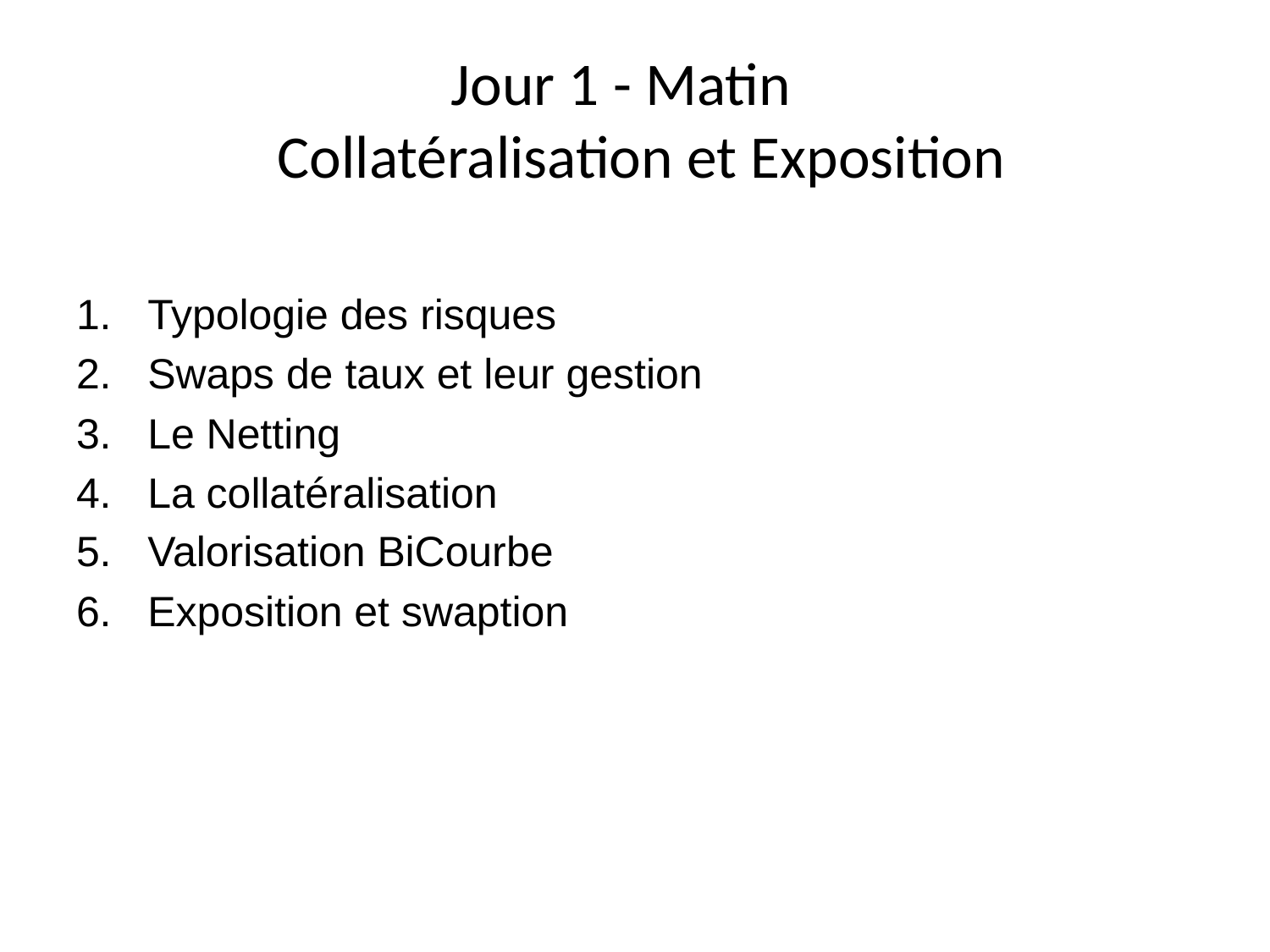

# Jour 1 - Matin Collatéralisation et Exposition

Typologie des risques
Swaps de taux et leur gestion
Le Netting
La collatéralisation
Valorisation BiCourbe
Exposition et swaption